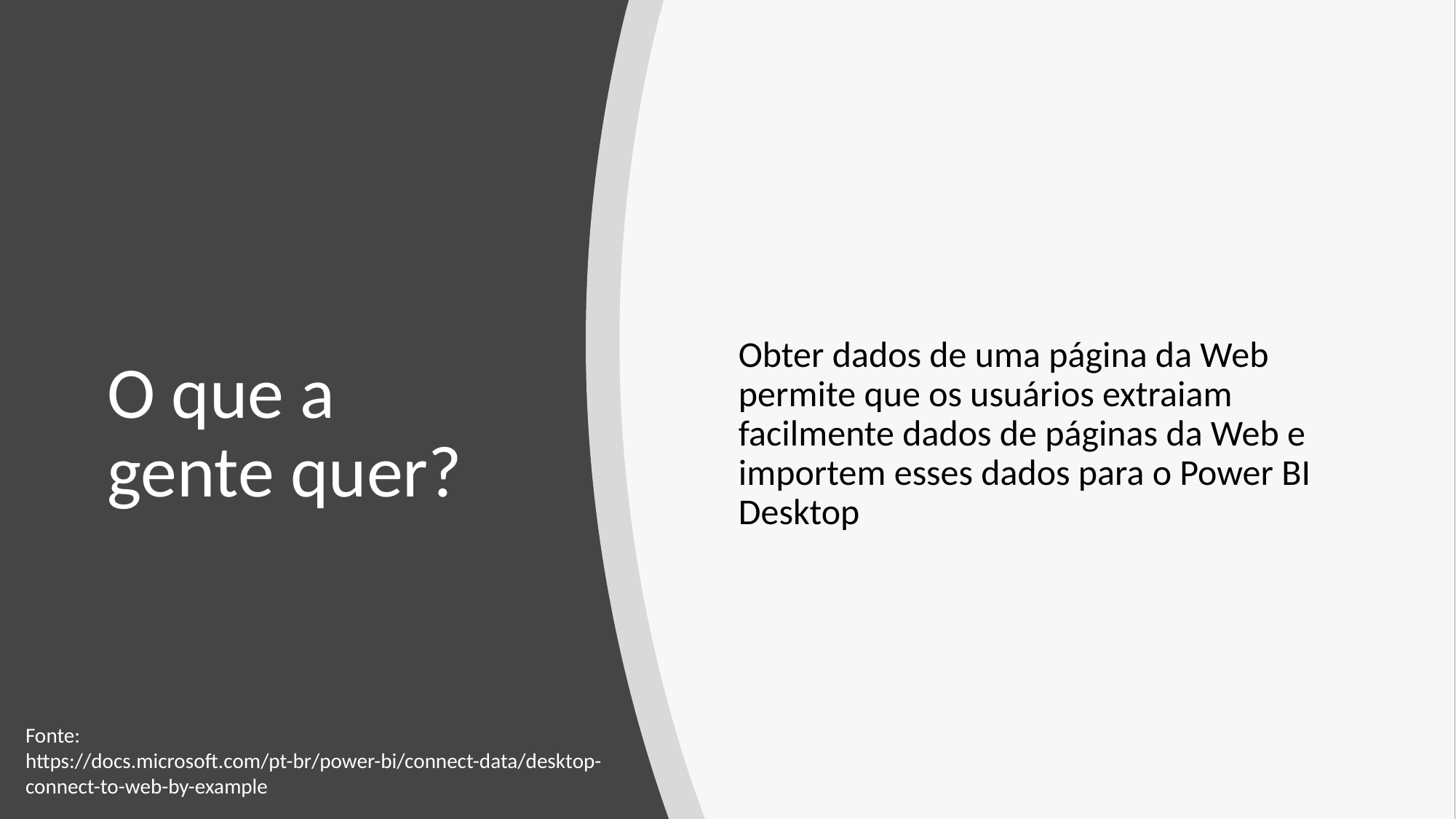

Obter dados de uma página da Web permite que os usuários extraiam facilmente dados de páginas da Web e importem esses dados para o Power BI Desktop
# O que a gente quer?
Fonte: https://docs.microsoft.com/pt-br/power-bi/connect-data/desktop-connect-to-web-by-example